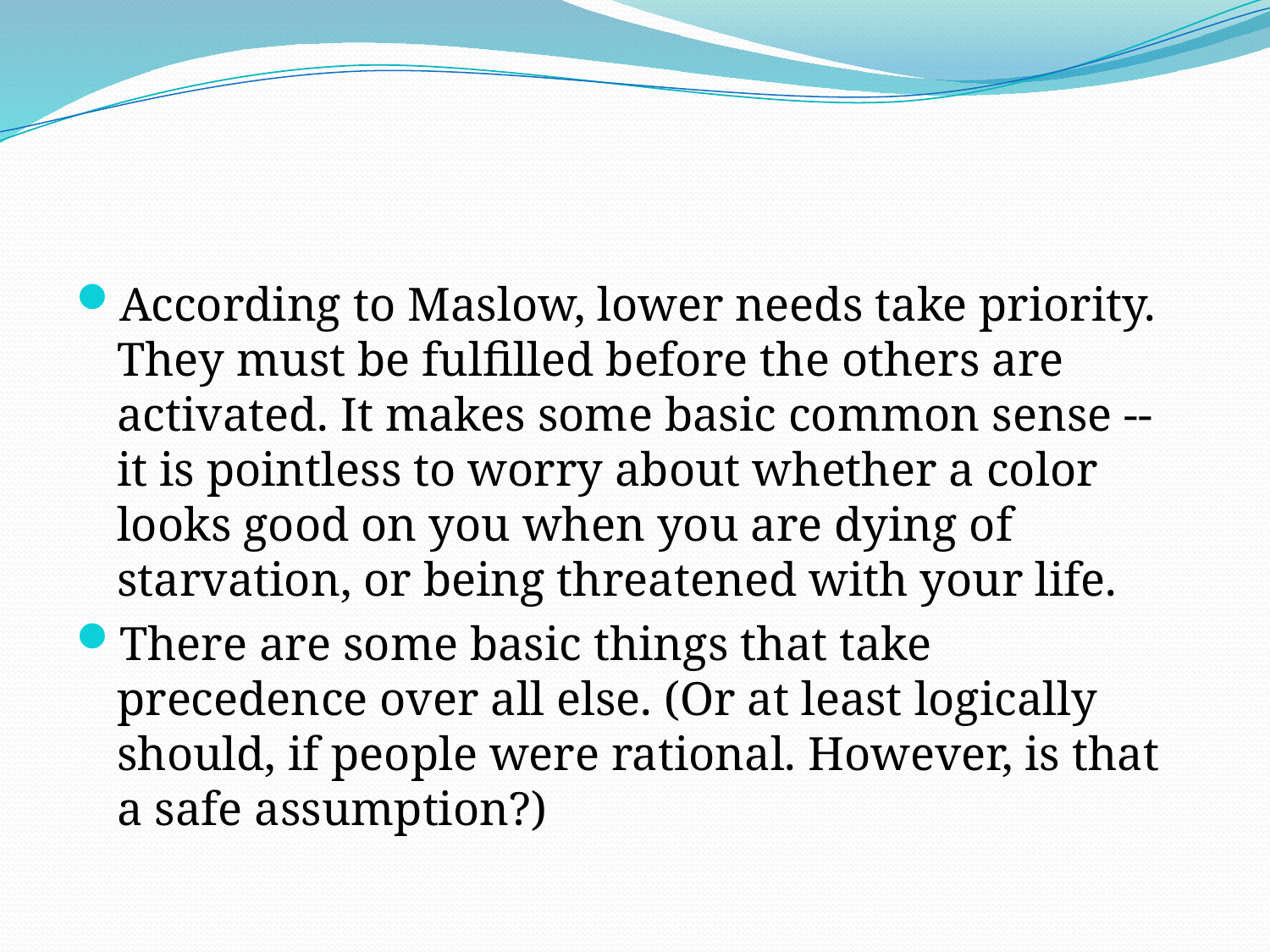

#
According to Maslow, lower needs take priority. They must be fulfilled before the others are activated. It makes some basic common sense -- it is pointless to worry about whether a color looks good on you when you are dying of starvation, or being threatened with your life.
There are some basic things that take precedence over all else. (Or at least logically should, if people were rational. However, is that a safe assumption?)